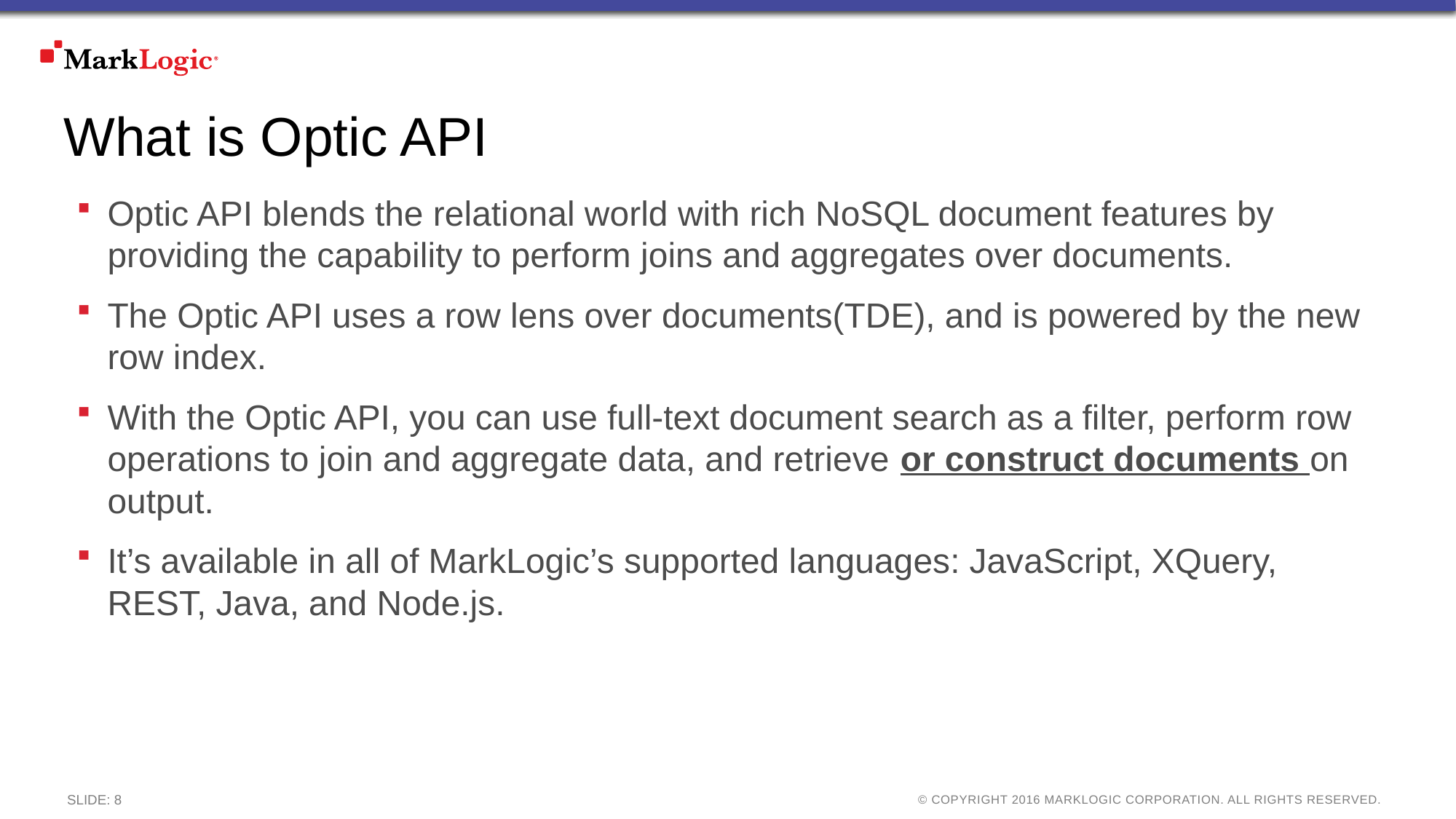

# What is Optic API
Optic API blends the relational world with rich NoSQL document features by providing the capability to perform joins and aggregates over documents.
The Optic API uses a row lens over documents(TDE), and is powered by the new row index.
With the Optic API, you can use full-text document search as a filter, perform row operations to join and aggregate data, and retrieve or construct documents on output.
It’s available in all of MarkLogic’s supported languages: JavaScript, XQuery, REST, Java, and Node.js.